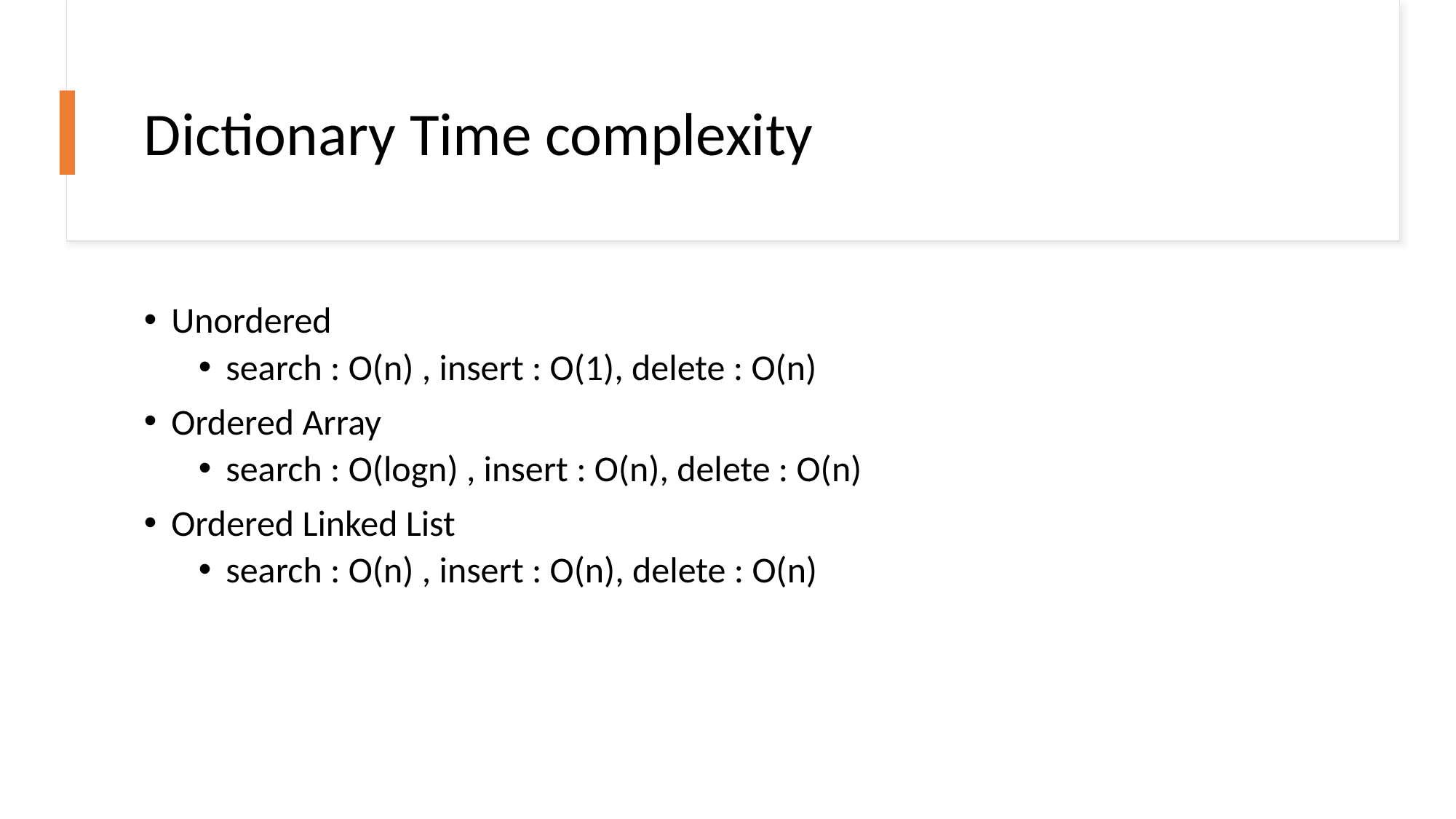

# Dictionary Time complexity

Unordered
search : O(n) , insert : O(1), delete : O(n)
Ordered Array
search : O(logn) , insert : O(n), delete : O(n)
Ordered Linked List
search : O(n) , insert : O(n), delete : O(n)